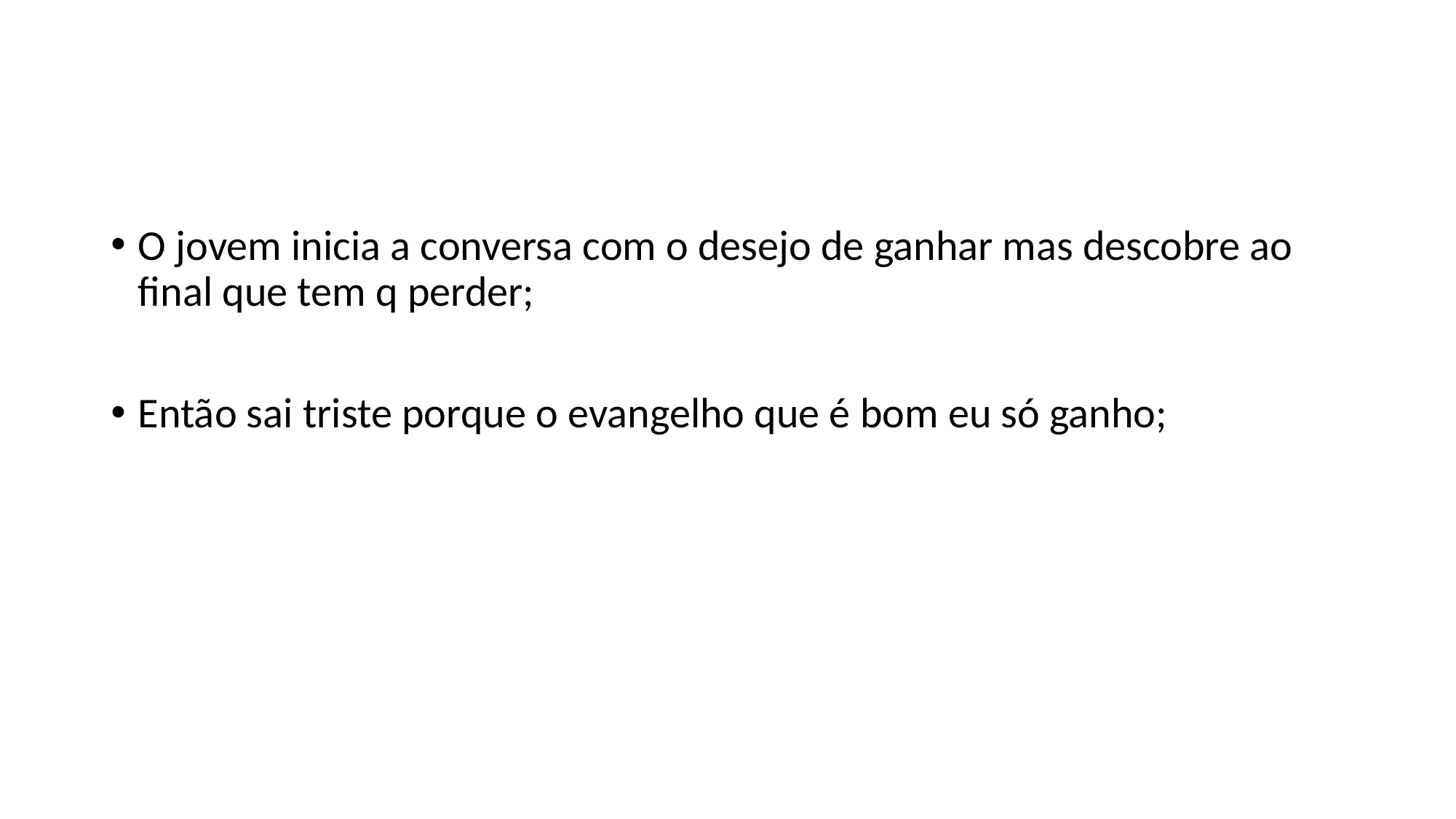

#
O jovem inicia a conversa com o desejo de ganhar mas descobre ao final que tem q perder;

Então sai triste porque o evangelho que é bom eu só ganho;